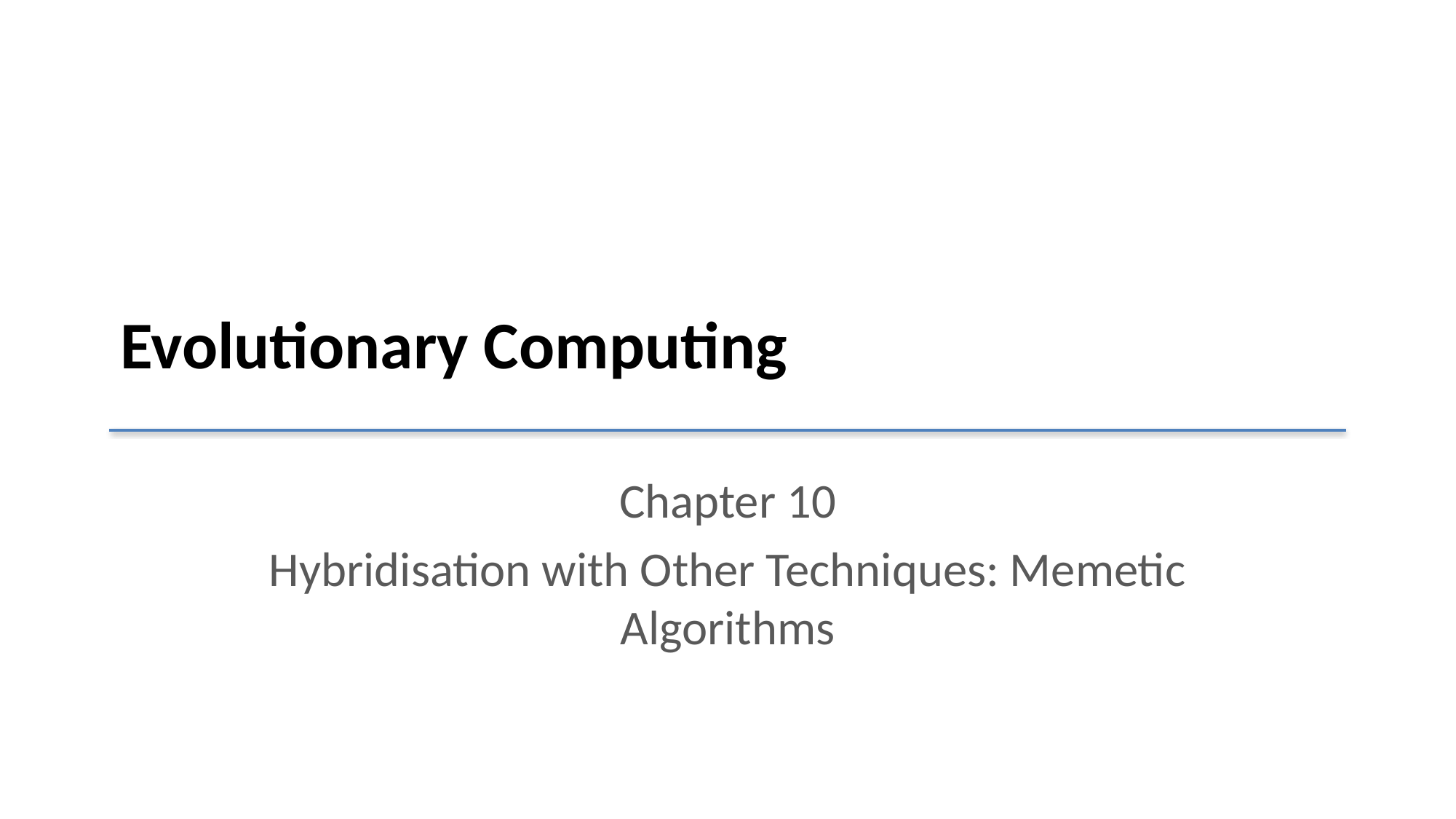

# Evolutionary Computing
Chapter 10
Hybridisation with Other Techniques: Memetic Algorithms